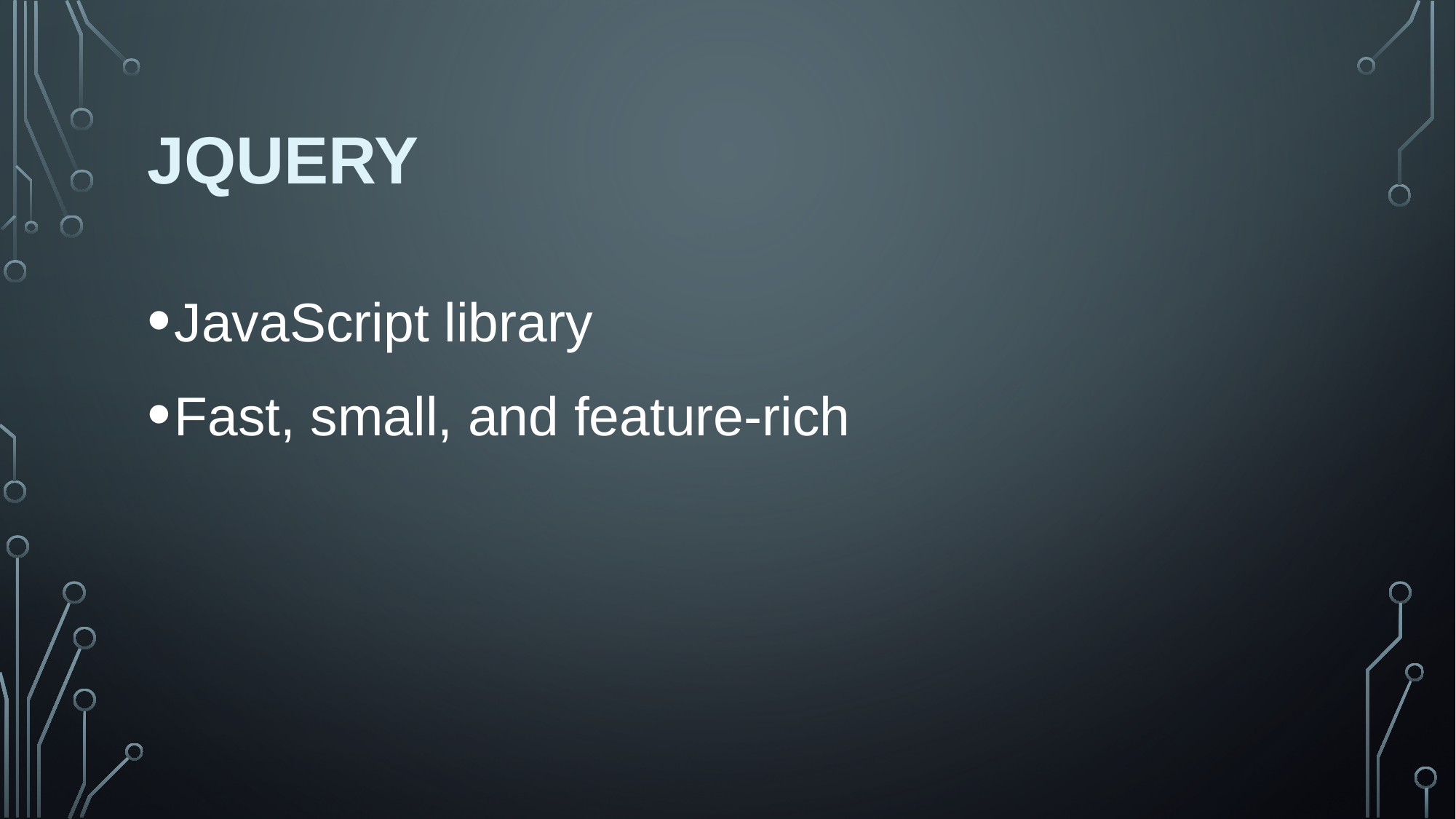

# JQuery
JavaScript library
Fast, small, and feature-rich